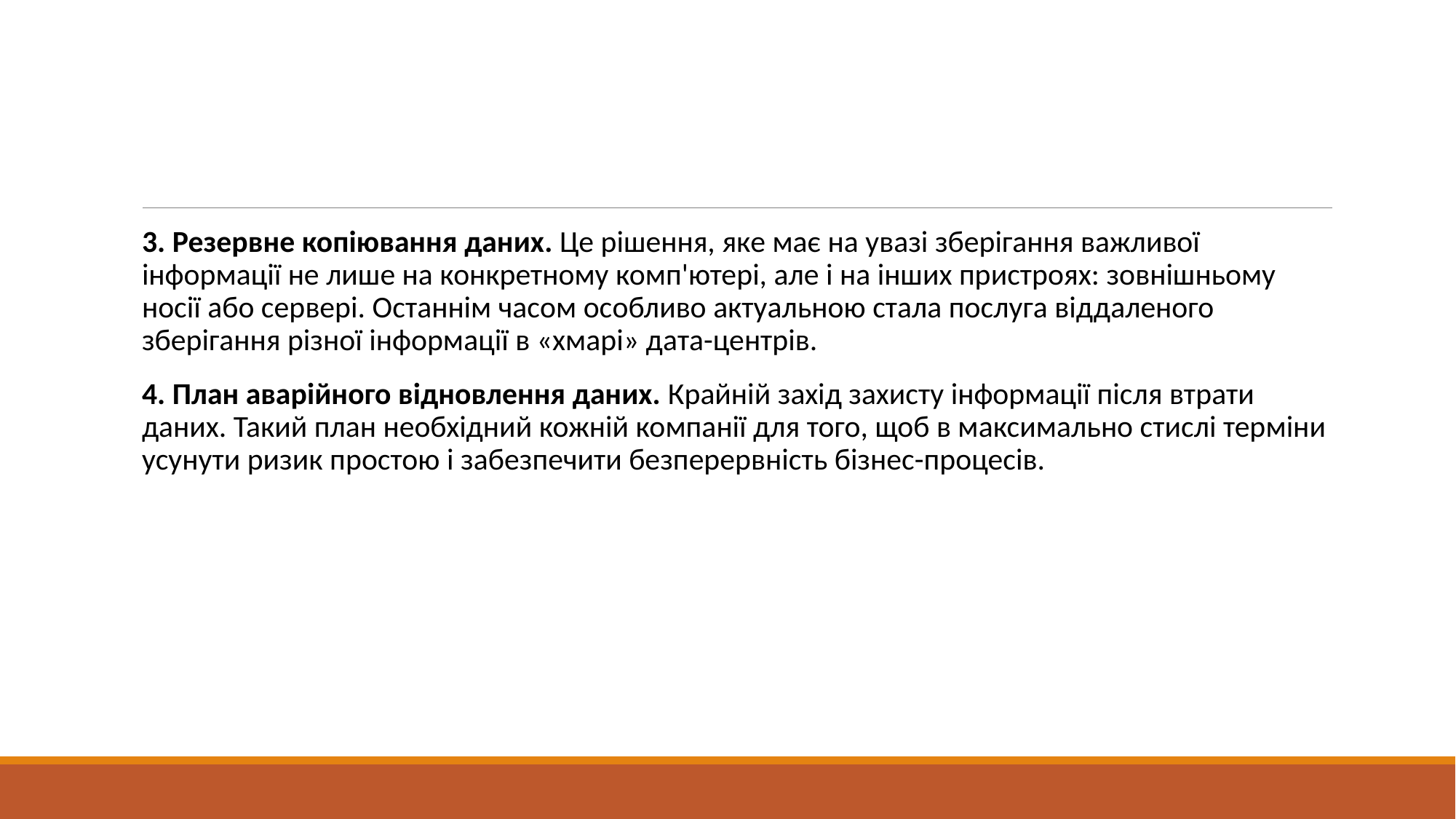

#
3. Резервне копіювання даних. Це рішення, яке має на увазі зберігання важливої інформації не лише на конкретному комп'ютері, але і на інших пристроях: зовнішньому носії або сервері. Останнім часом особливо актуальною стала послуга віддаленого зберігання різної інформації в «хмарі» дата-центрів.
4. План аварійного відновлення даних. Крайній захід захисту інформації після втрати даних. Такий план необхідний кожній компанії для того, щоб в максимально стислі терміни усунути ризик простою і забезпечити безперервність бізнес-процесів.